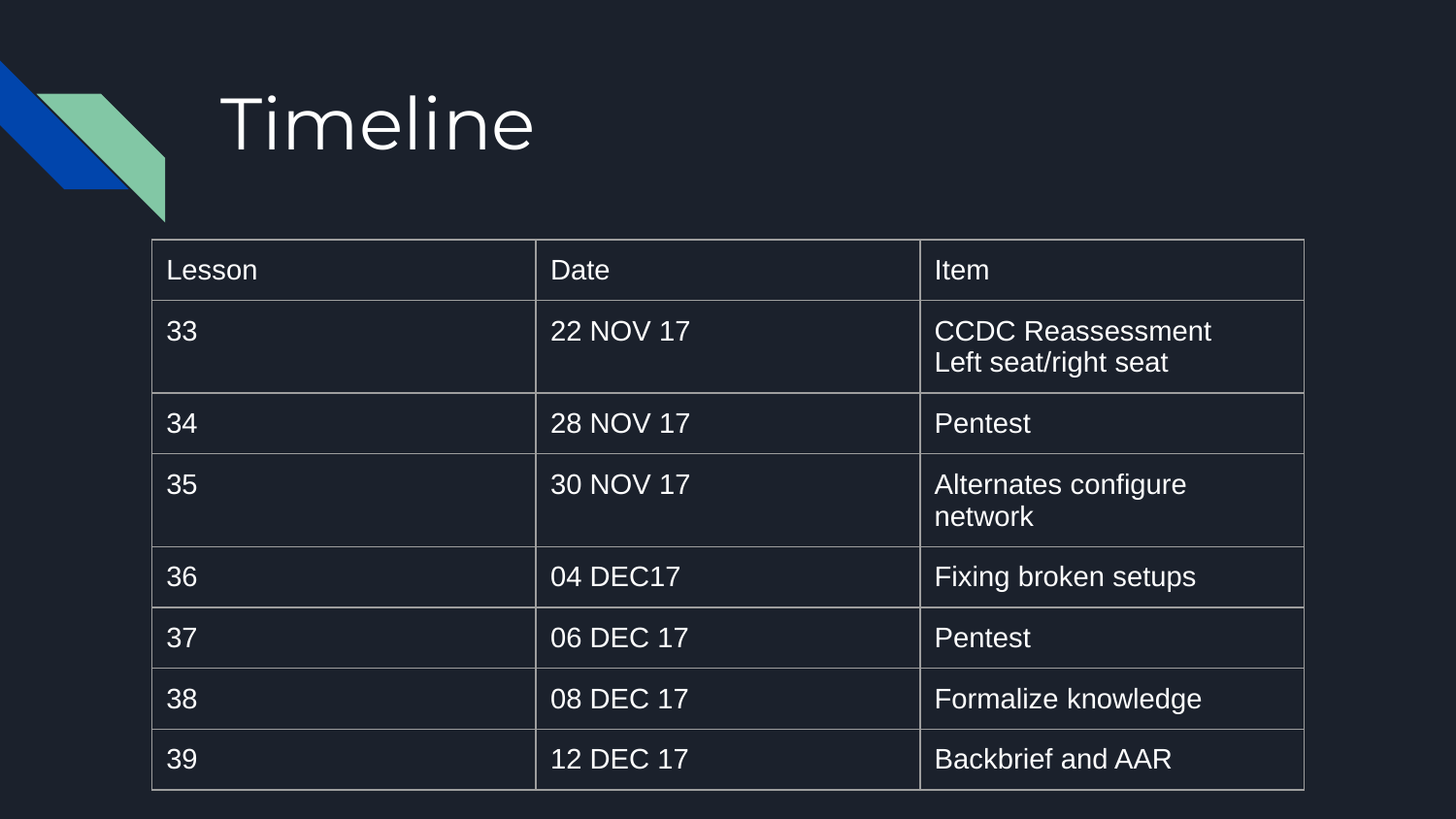

# Timeline
| Lesson | Date | Item |
| --- | --- | --- |
| 33 | 22 NOV 17 | CCDC Reassessment Left seat/right seat |
| 34 | 28 NOV 17 | Pentest |
| 35 | 30 NOV 17 | Alternates configure network |
| 36 | 04 DEC17 | Fixing broken setups |
| 37 | 06 DEC 17 | Pentest |
| 38 | 08 DEC 17 | Formalize knowledge |
| 39 | 12 DEC 17 | Backbrief and AAR |